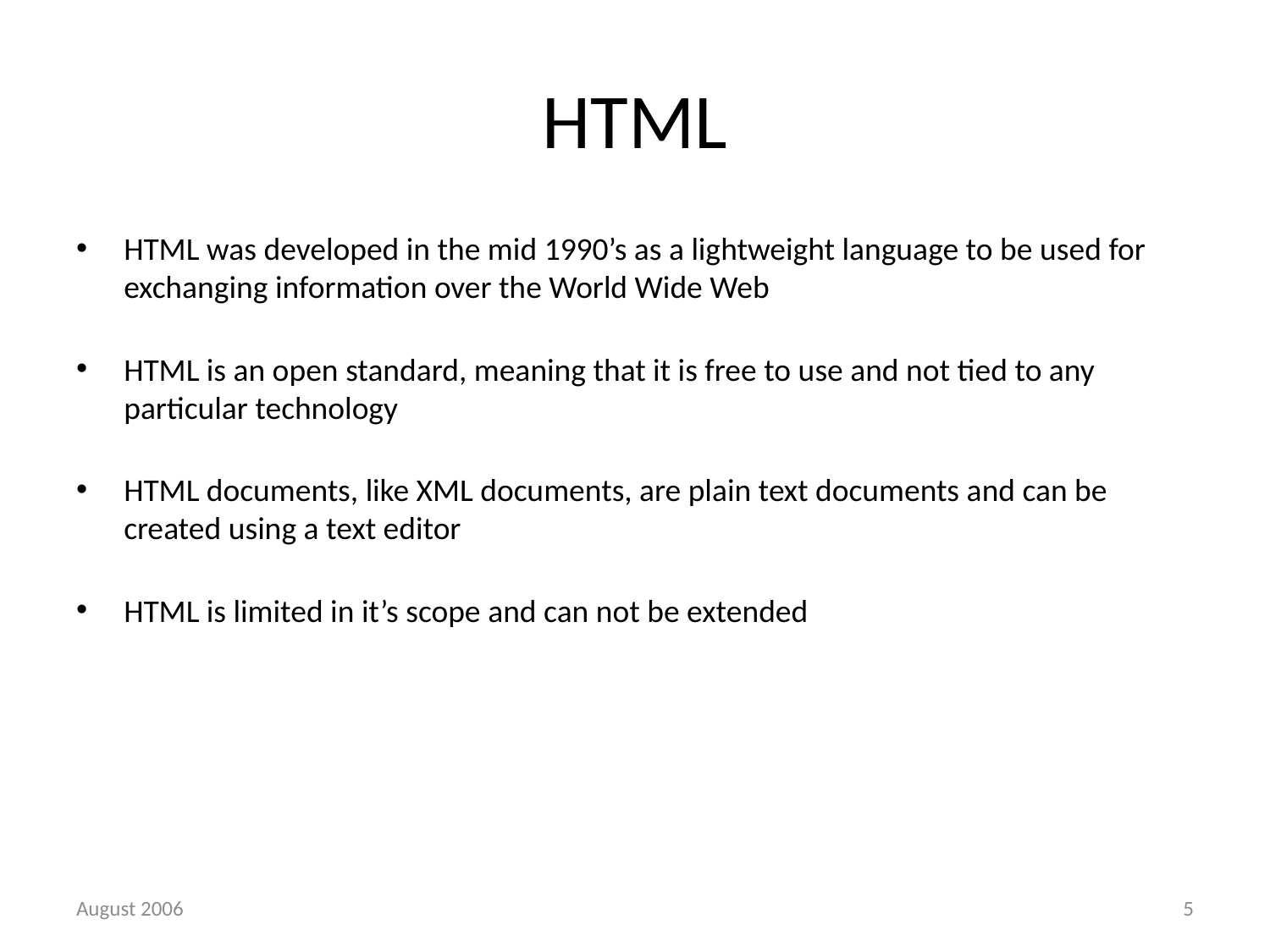

# HTML
HTML was developed in the mid 1990’s as a lightweight language to be used for exchanging information over the World Wide Web
HTML is an open standard, meaning that it is free to use and not tied to any particular technology
HTML documents, like XML documents, are plain text documents and can be created using a text editor
HTML is limited in it’s scope and can not be extended

August 2006
5